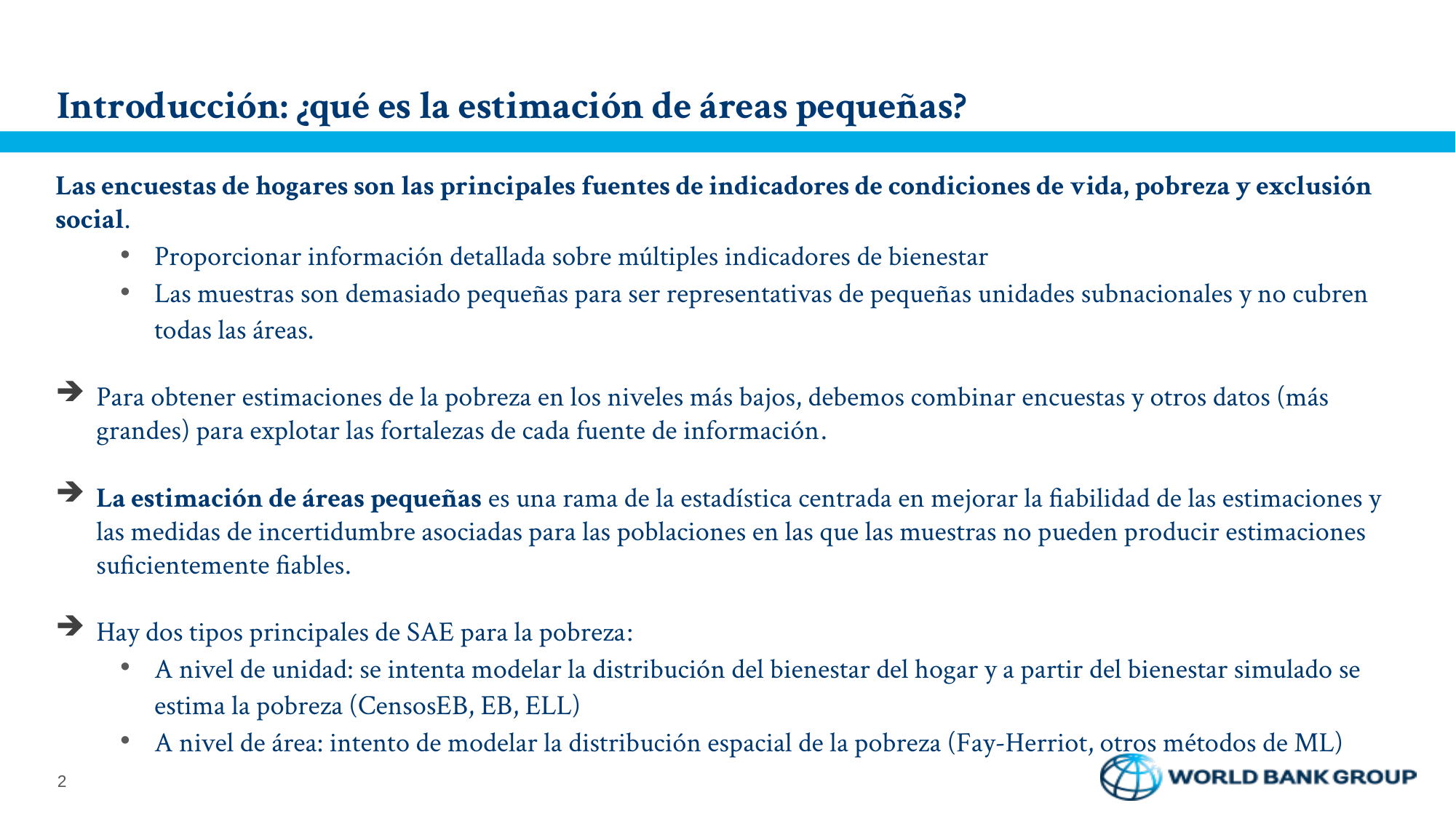

# Introducción: ¿qué es la estimación de áreas pequeñas?
Las encuestas de hogares son las principales fuentes de indicadores de condiciones de vida, pobreza y exclusión social.
Proporcionar información detallada sobre múltiples indicadores de bienestar
Las muestras son demasiado pequeñas para ser representativas de pequeñas unidades subnacionales y no cubren todas las áreas.
Para obtener estimaciones de la pobreza en los niveles más bajos, debemos combinar encuestas y otros datos (más grandes) para explotar las fortalezas de cada fuente de información.
La estimación de áreas pequeñas es una rama de la estadística centrada en mejorar la fiabilidad de las estimaciones y las medidas de incertidumbre asociadas para las poblaciones en las que las muestras no pueden producir estimaciones suficientemente fiables.
Hay dos tipos principales de SAE para la pobreza:
A nivel de unidad: se intenta modelar la distribución del bienestar del hogar y a partir del bienestar simulado se estima la pobreza (CensosEB, EB, ELL)
A nivel de área: intento de modelar la distribución espacial de la pobreza (Fay-Herriot, otros métodos de ML)

2